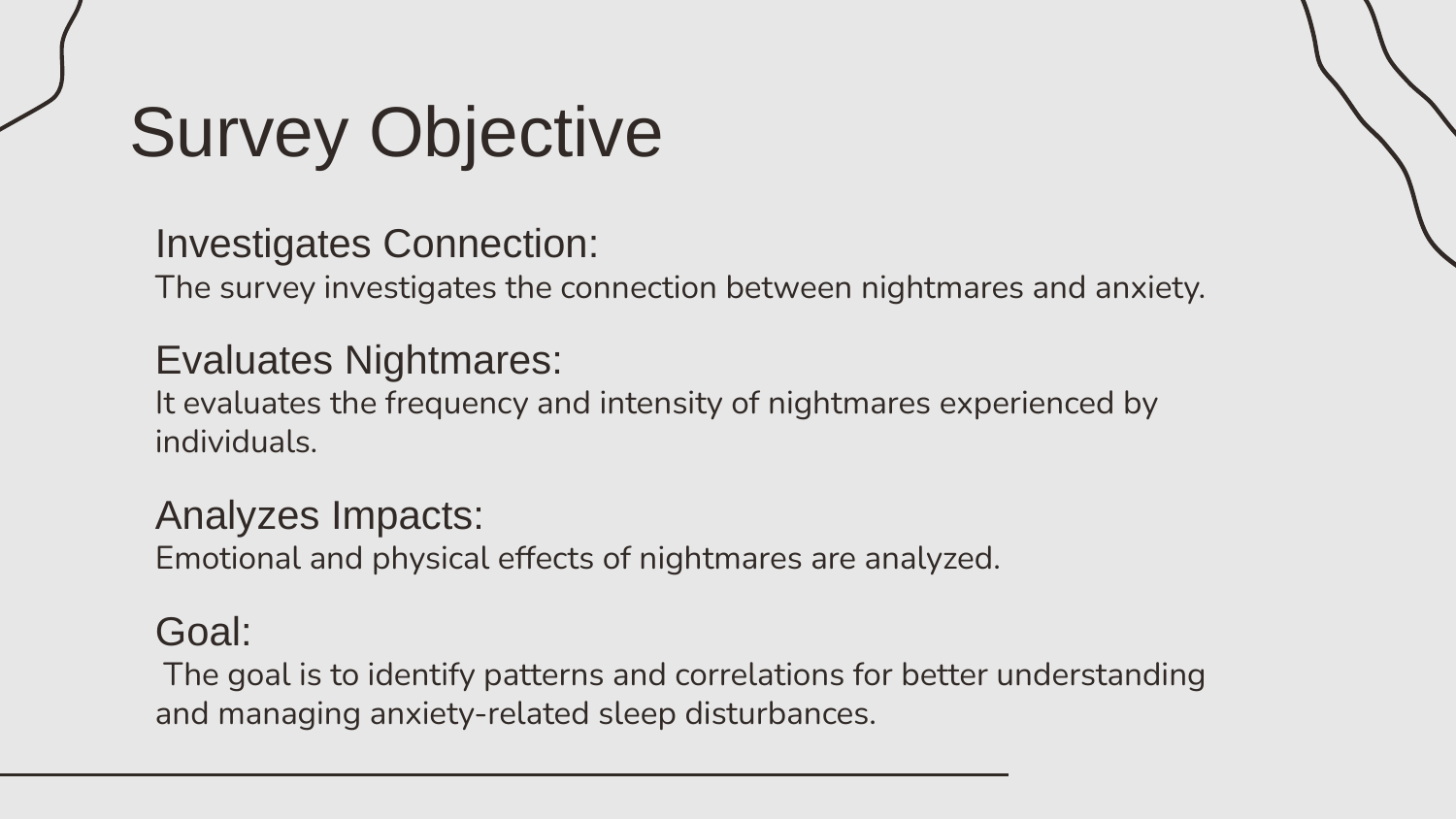

# Survey Objective
Investigates Connection:
The survey investigates the connection between nightmares and anxiety.

Evaluates Nightmares:
It evaluates the frequency and intensity of nightmares experienced by individuals.

Analyzes Impacts:
Emotional and physical effects of nightmares are analyzed.

Goal:
 The goal is to identify patterns and correlations for better understanding and managing anxiety-related sleep disturbances.